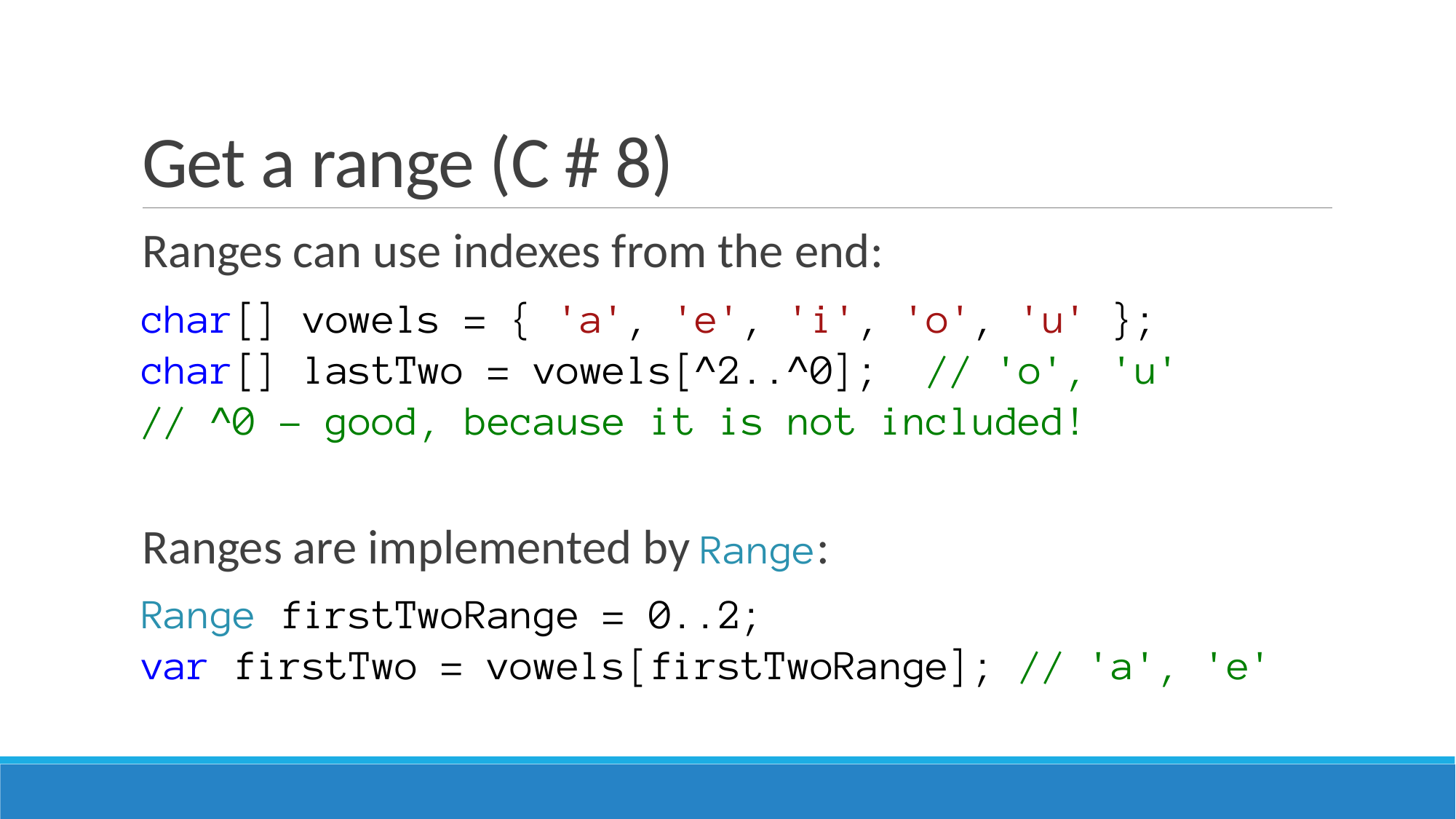

# Get a range (C # 8)
Ranges can use indexes from the end:
char[] vowels = { 'a', 'e', 'i', 'o', 'u' };
char[] lastTwo = vowels[^2..^0];  // 'o', 'u'
// ^0 - good, because it is not included!

Ranges are implemented by Range:
Range firstTwoRange = 0..2;
var firstTwo = vowels[firstTwoRange]; // 'a', 'e'